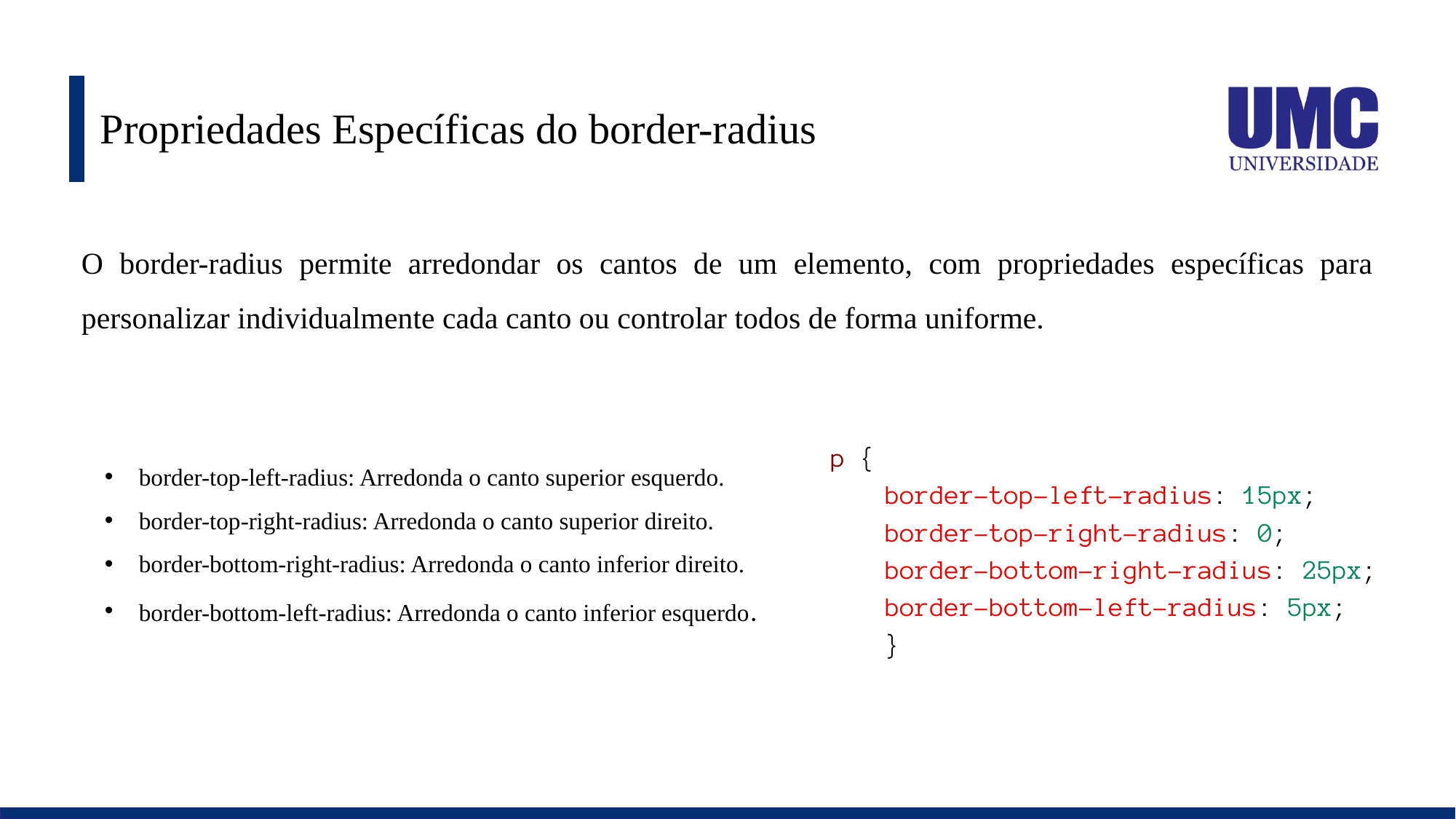

# Propriedades Específicas do border-radius
O border-radius permite arredondar os cantos de um elemento, com propriedades específicas para personalizar individualmente cada canto ou controlar todos de forma uniforme.

p {
border-top-left-radius: 15px;
border-top-right-radius: 0;
border-bottom-right-radius: 25px;
border-bottom-left-radius: 5px;
}
border-top-left-radius: Arredonda o canto superior esquerdo.
border-top-right-radius: Arredonda o canto superior direito.
border-bottom-right-radius: Arredonda o canto inferior direito.
border-bottom-left-radius: Arredonda o canto inferior esquerdo.